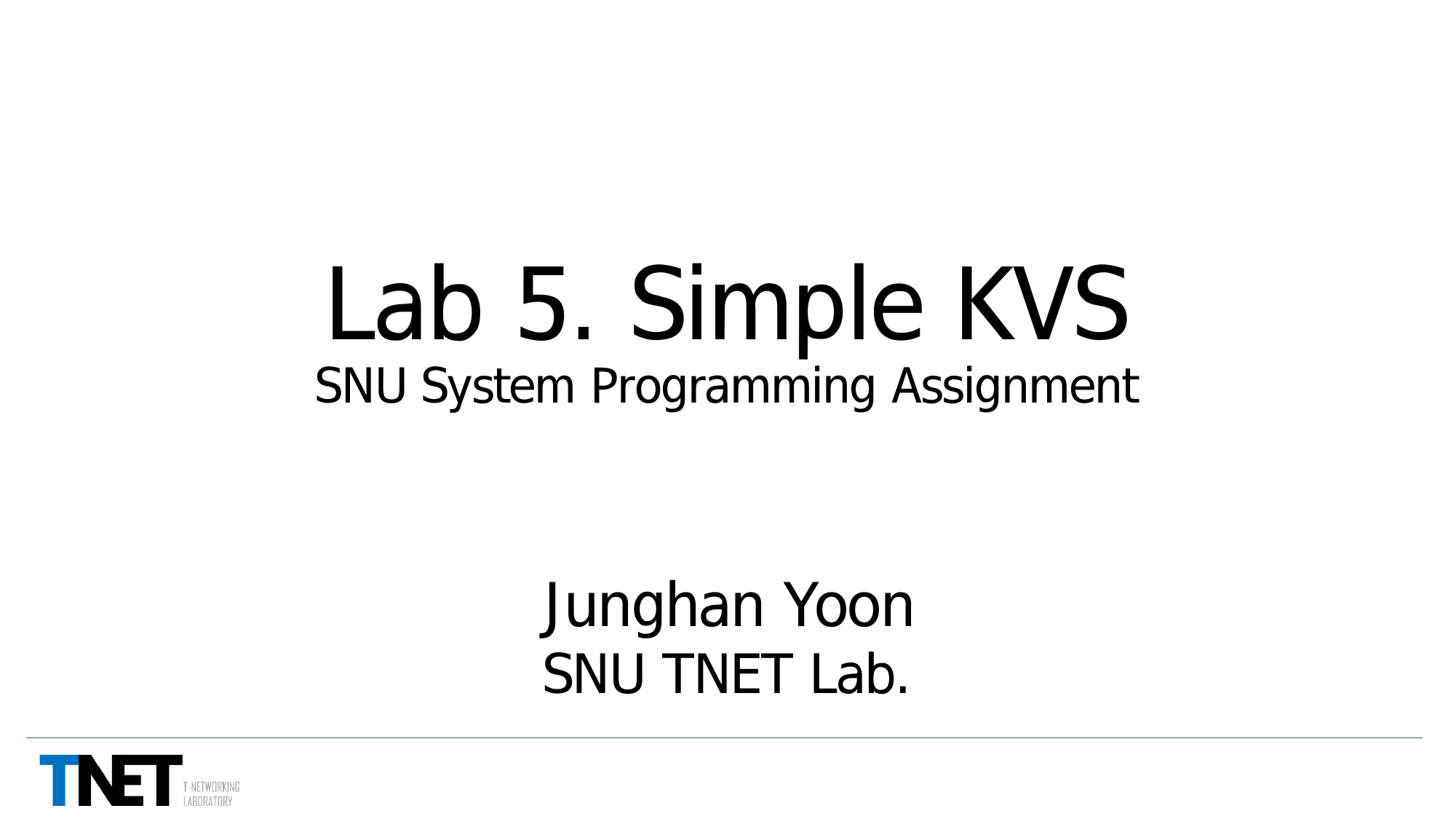

# Lab 5. Simple KVS SNU System Programming Assignment

Junghan Yoon
SNU TNET Lab.